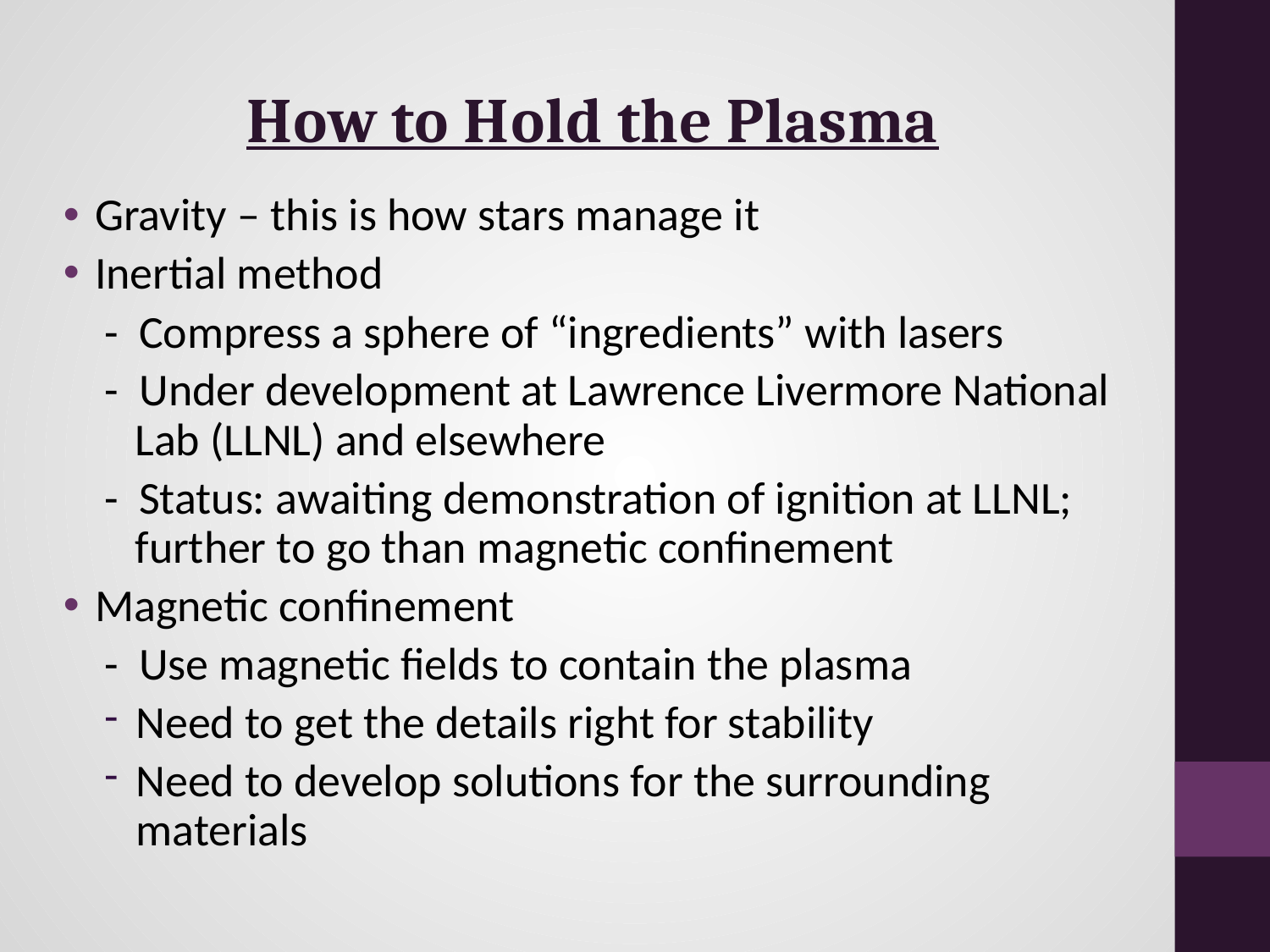

# How to Hold the Plasma
Gravity – this is how stars manage it
Inertial method
-  Compress a sphere of “ingredients” with lasers
-  Under development at Lawrence Livermore National Lab (LLNL) and elsewhere
-  Status: awaiting demonstration of ignition at LLNL; further to go than magnetic confinement
Magnetic confinement
-  Use magnetic fields to contain the plasma
Need to get the details right for stability
Need to develop solutions for the surrounding materials